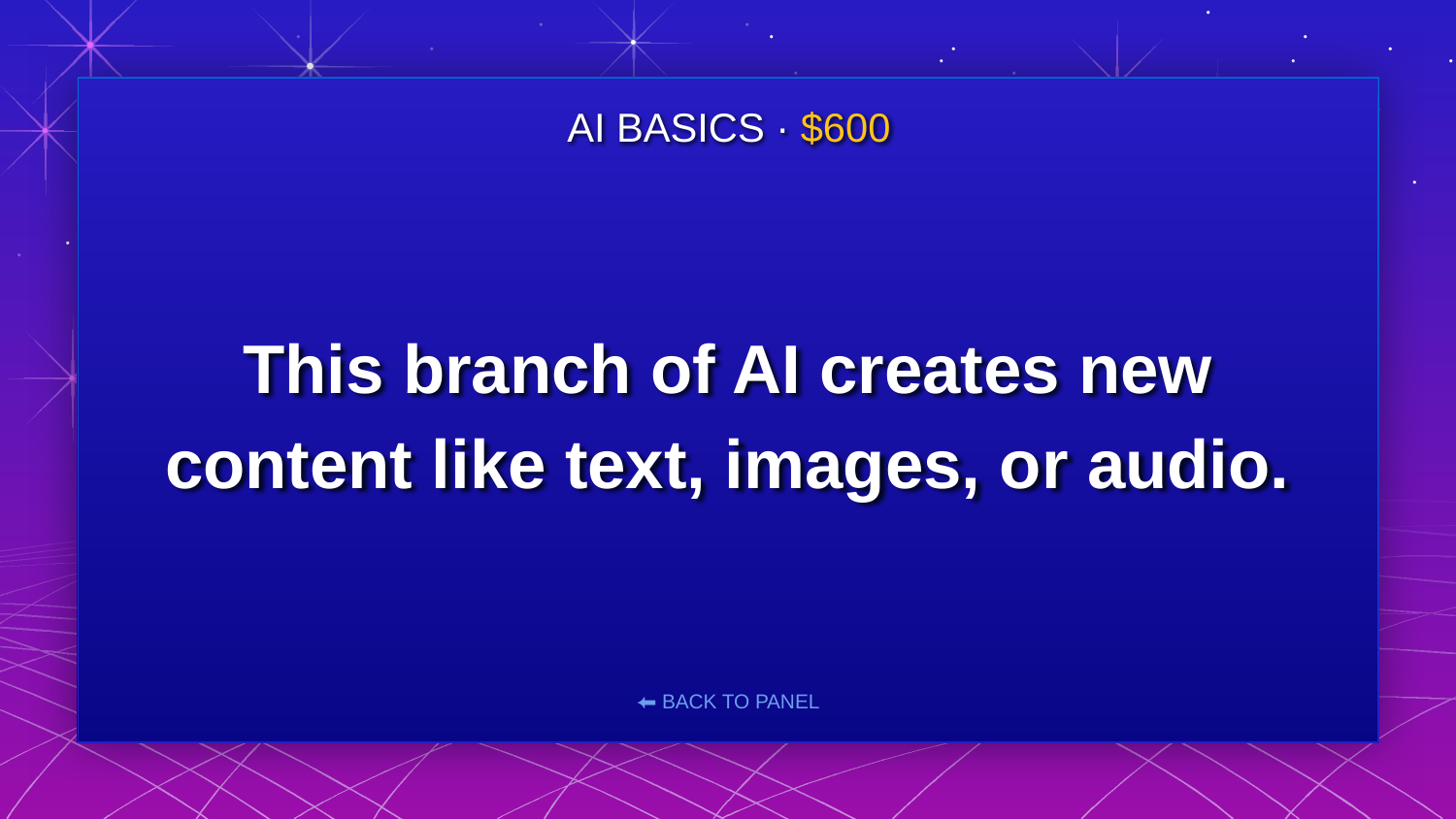

AI BASICS · $600
# This branch of AI creates new content like text, images, or audio.